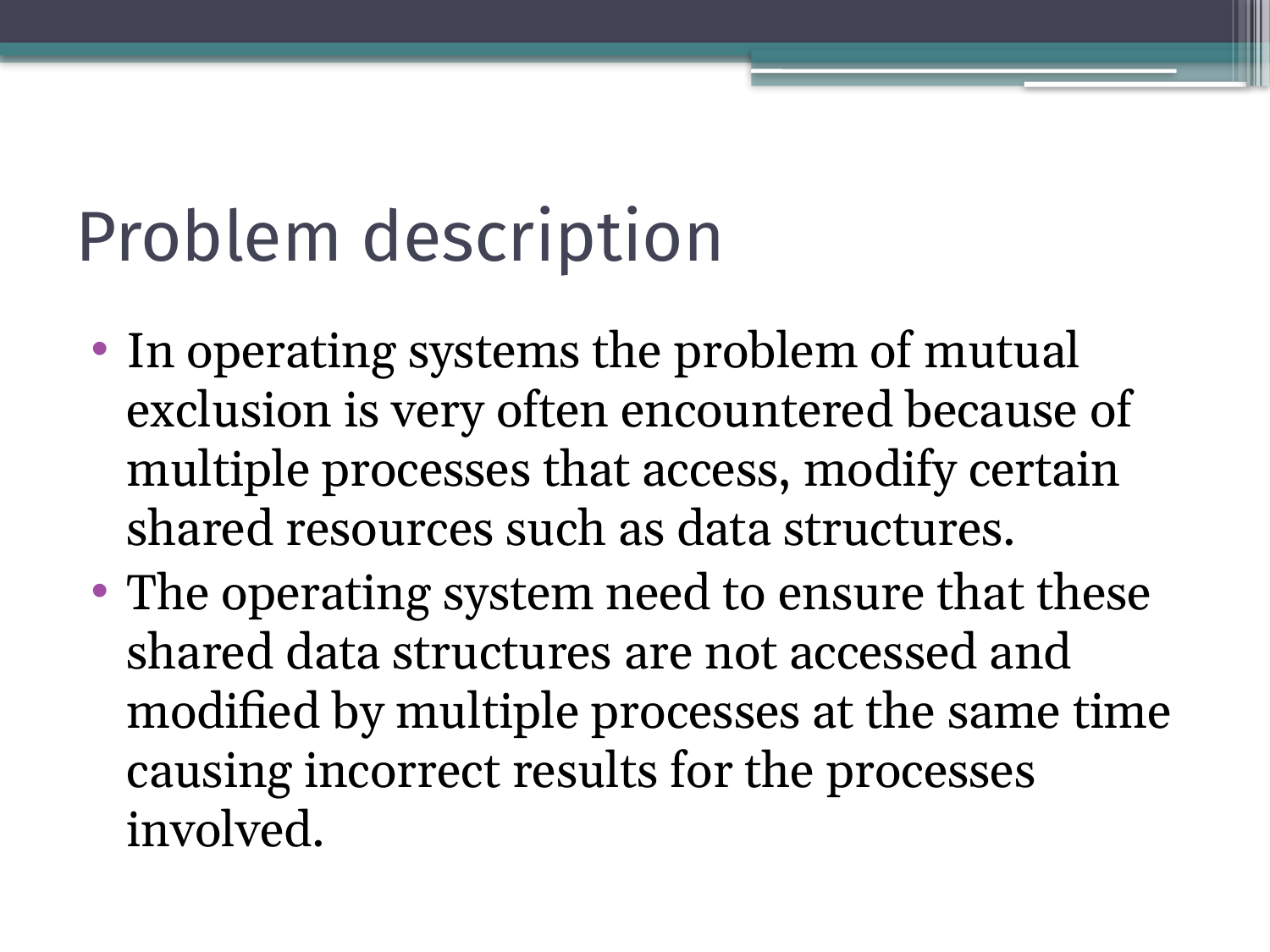

# Problem description
In operating systems the problem of mutual exclusion is very often encountered because of multiple processes that access, modify certain shared resources such as data structures.
The operating system need to ensure that these shared data structures are not accessed and modified by multiple processes at the same time causing incorrect results for the processes involved.